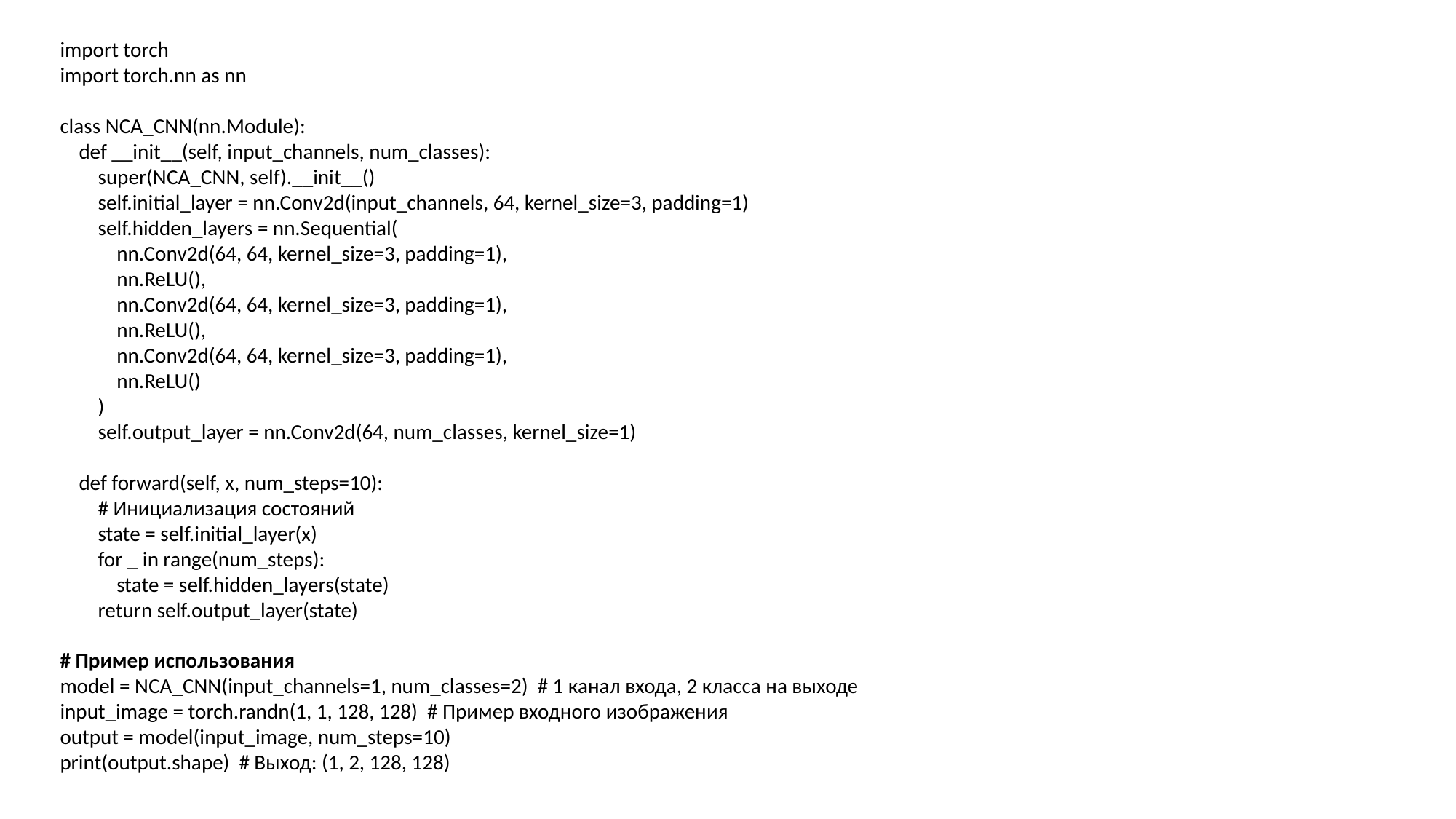

import torch
import torch.nn as nn

class NCA_CNN(nn.Module):
    def __init__(self, input_channels, num_classes):
        super(NCA_CNN, self).__init__()
        self.initial_layer = nn.Conv2d(input_channels, 64, kernel_size=3, padding=1)
        self.hidden_layers = nn.Sequential(
            nn.Conv2d(64, 64, kernel_size=3, padding=1),
            nn.ReLU(),
            nn.Conv2d(64, 64, kernel_size=3, padding=1),
            nn.ReLU(),
            nn.Conv2d(64, 64, kernel_size=3, padding=1),
            nn.ReLU()
        )
        self.output_layer = nn.Conv2d(64, num_classes, kernel_size=1)

    def forward(self, x, num_steps=10):
        # Инициализация состояний
        state = self.initial_layer(x)
        for _ in range(num_steps):
            state = self.hidden_layers(state)
        return self.output_layer(state)

# Пример использования
model = NCA_CNN(input_channels=1, num_classes=2)  # 1 канал входа, 2 класса на выходе
input_image = torch.randn(1, 1, 128, 128)  # Пример входного изображения
output = model(input_image, num_steps=10)
print(output.shape)  # Выход: (1, 2, 128, 128)